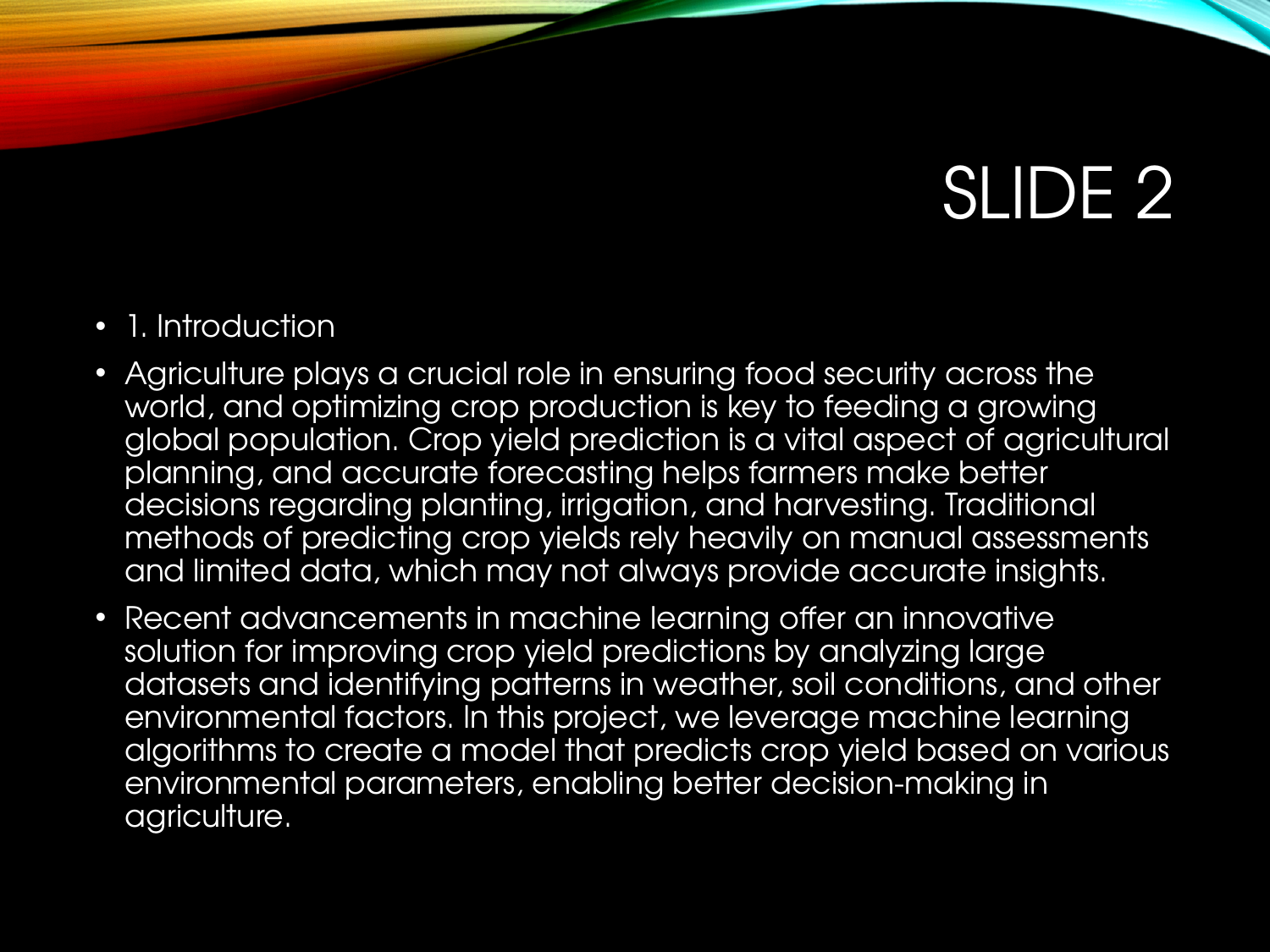

# Slide 2
1. Introduction
Agriculture plays a crucial role in ensuring food security across the world, and optimizing crop production is key to feeding a growing global population. Crop yield prediction is a vital aspect of agricultural planning, and accurate forecasting helps farmers make better decisions regarding planting, irrigation, and harvesting. Traditional methods of predicting crop yields rely heavily on manual assessments and limited data, which may not always provide accurate insights.
Recent advancements in machine learning offer an innovative solution for improving crop yield predictions by analyzing large datasets and identifying patterns in weather, soil conditions, and other environmental factors. In this project, we leverage machine learning algorithms to create a model that predicts crop yield based on various environmental parameters, enabling better decision-making in agriculture.